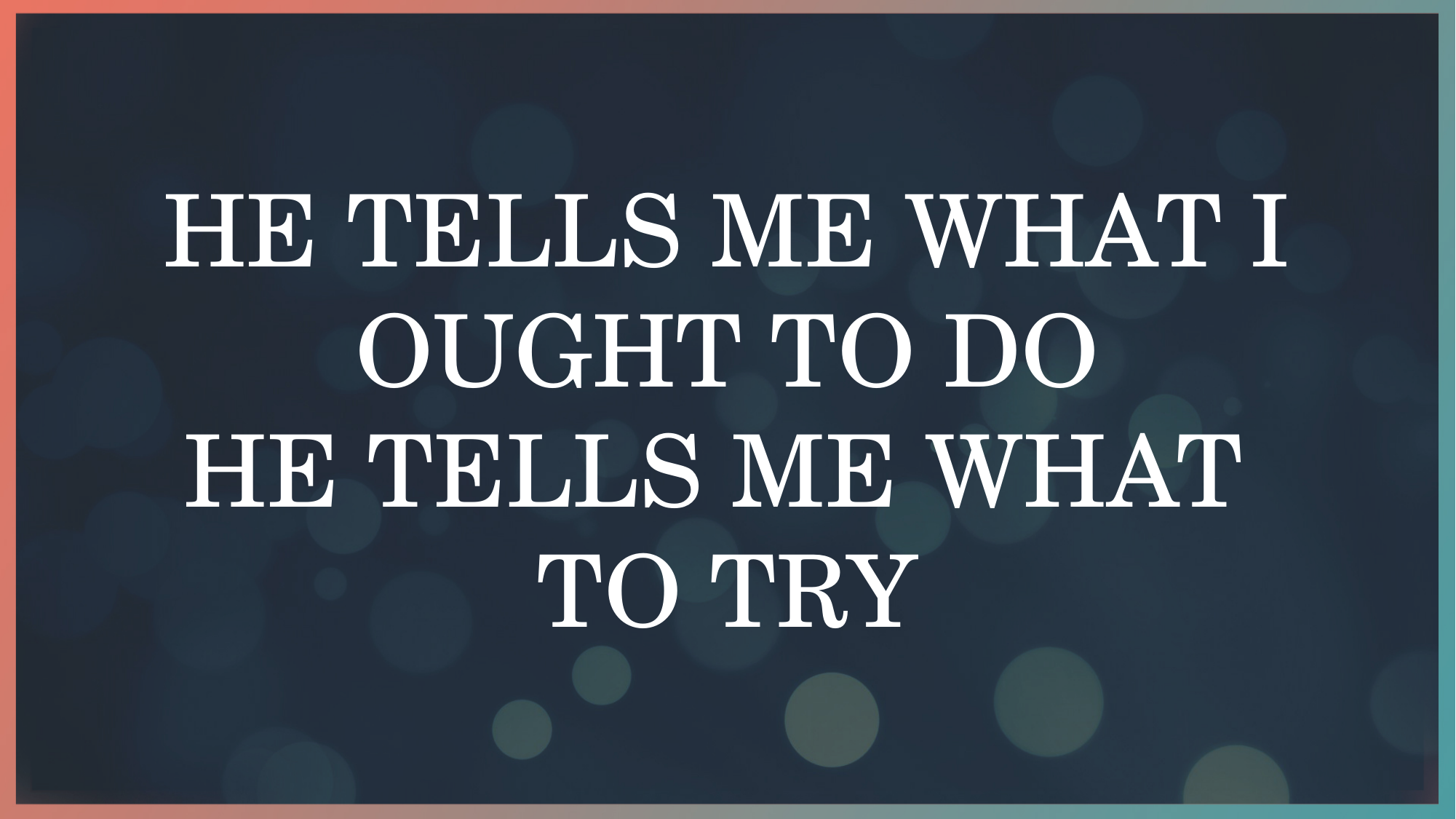

HE TELLS ME WHAT I OUGHT TO DO
HE TELLS ME WHAT
TO TRY